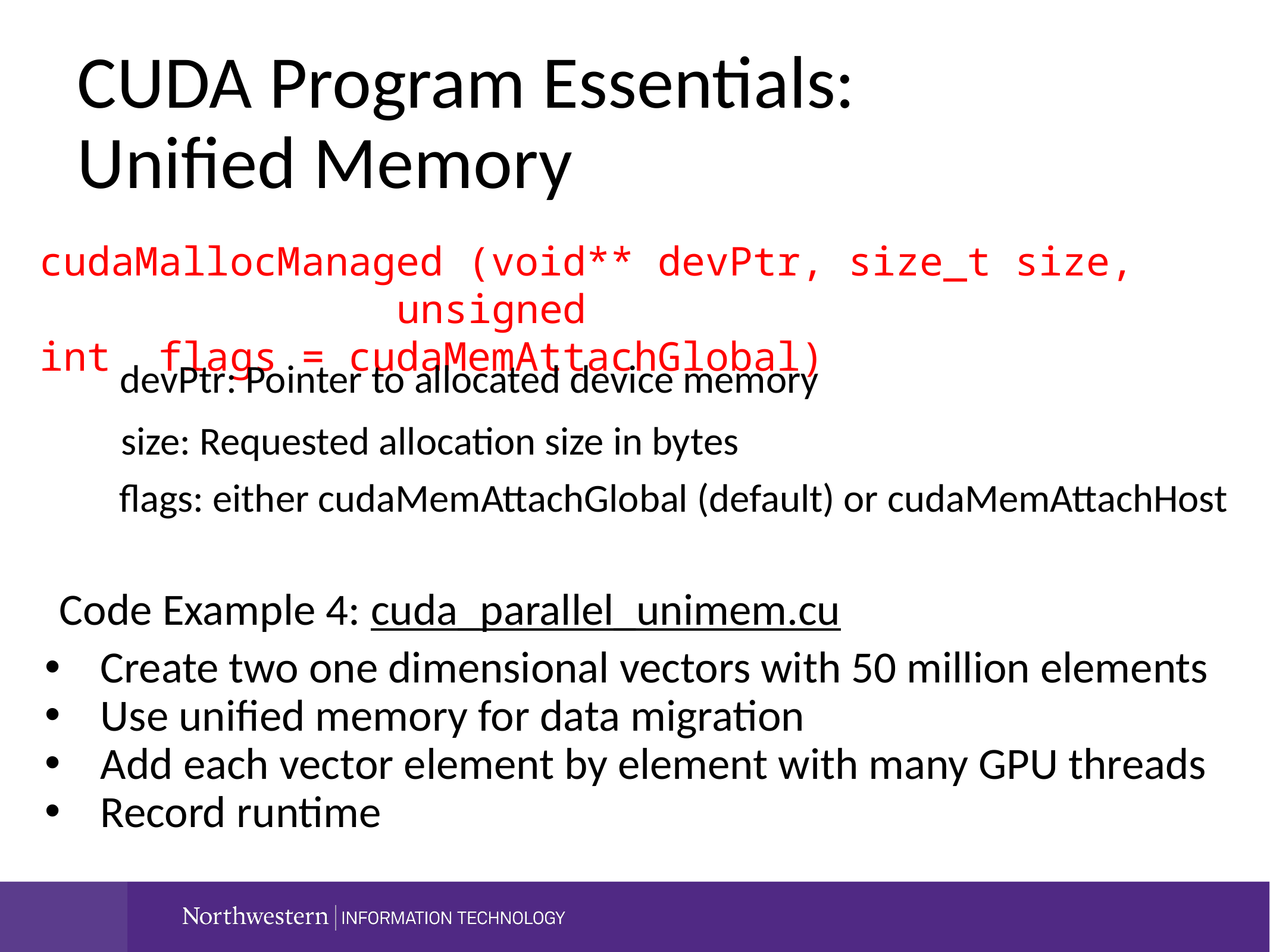

CUDA Program Essentials:
Unified Memory
cudaMallocManaged (void** devPtr, size_t size,
				unsigned int  flags = cudaMemAttachGlobal)
devPtr: Pointer to allocated device memory
size: Requested allocation size in bytes
flags: either cudaMemAttachGlobal (default) or cudaMemAttachHost
Code Example 4: cuda_parallel_unimem.cu
Create two one dimensional vectors with 50 million elements
Use unified memory for data migration
Add each vector element by element with many GPU threads
Record runtime